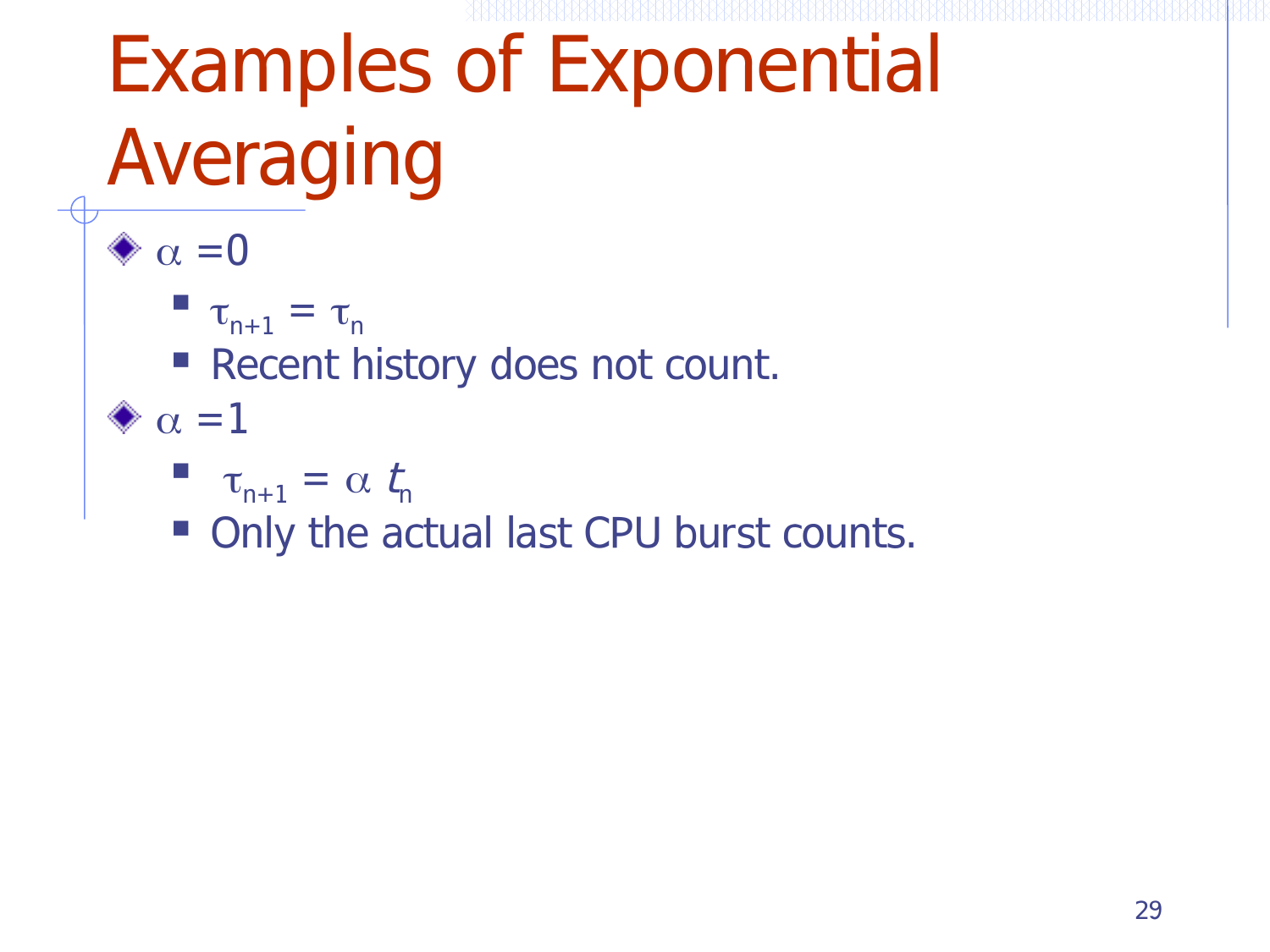

# Examples of Exponential Averaging
α =0
τn+1 = τn
Recent history does not count.
α =1
 τn+1 = α tn
Only the actual last CPU burst counts.
29